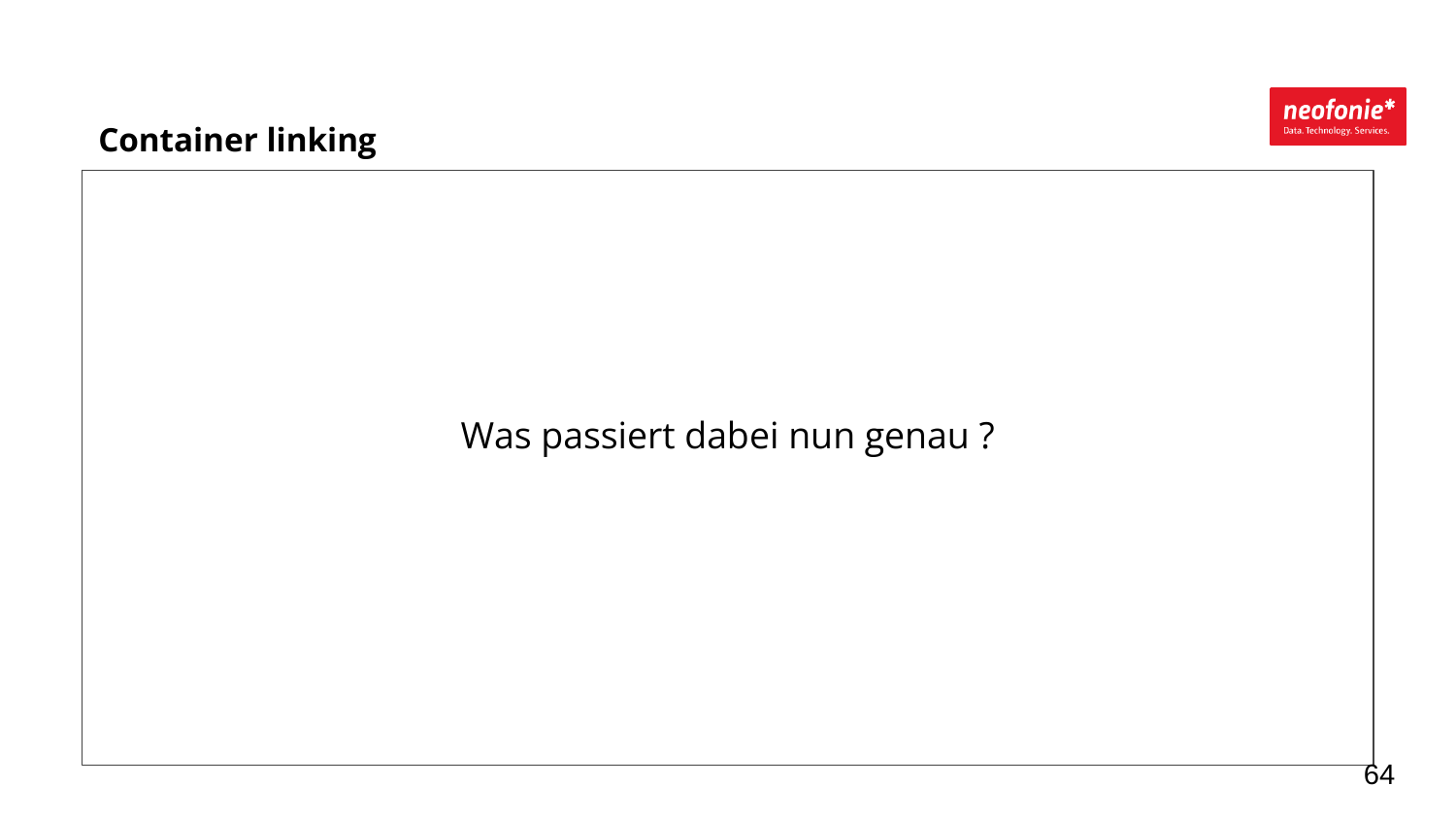

Container linking

Was passiert dabei nun genau ?

64